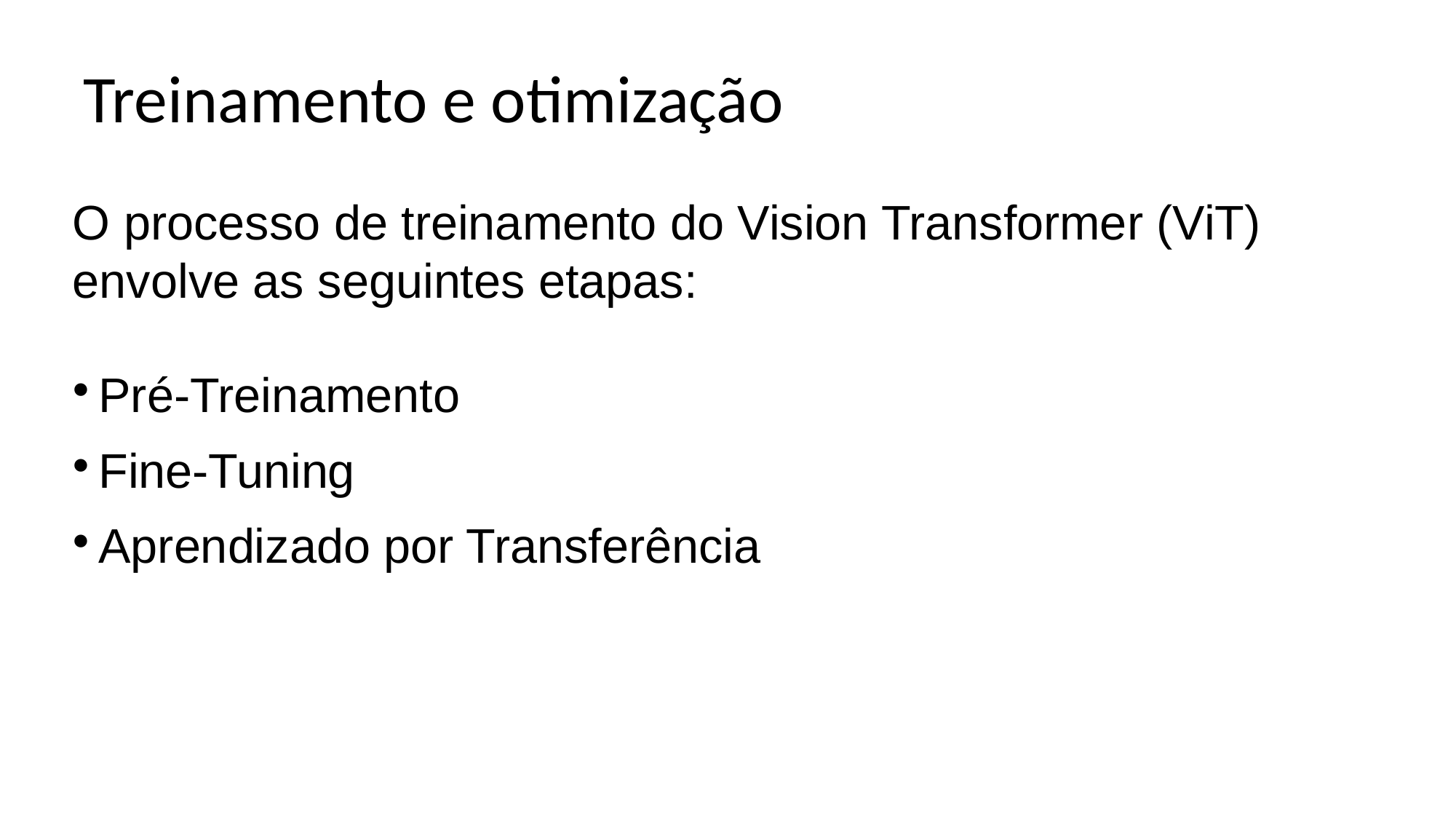

# Treinamento e otimização
O processo de treinamento do Vision Transformer (ViT) envolve as seguintes etapas:
Pré-Treinamento
Fine-Tuning
Aprendizado por Transferência